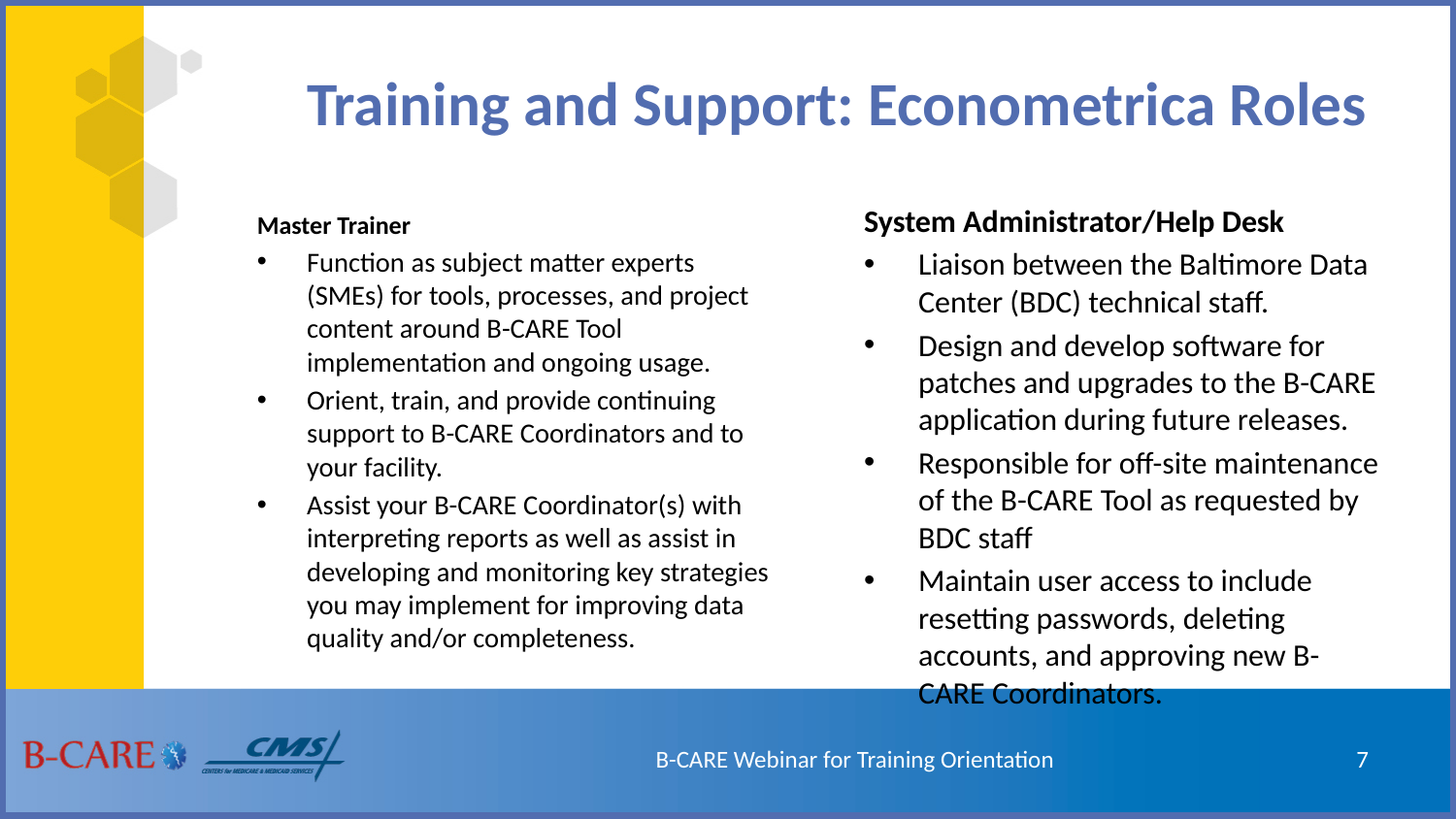

# Training and Support: Econometrica Roles
Master Trainer
Function as subject matter experts (SMEs) for tools, processes, and project content around B-CARE Tool implementation and ongoing usage.
Orient, train, and provide continuing support to B-CARE Coordinators and to your facility.
Assist your B-CARE Coordinator(s) with interpreting reports as well as assist in developing and monitoring key strategies you may implement for improving data quality and/or completeness.

System Administrator/Help Desk
Liaison between the Baltimore Data Center (BDC) technical staff.
Design and develop software for patches and upgrades to the B-CARE application during future releases.
Responsible for off-site maintenance of the B-CARE Tool as requested by BDC staff
Maintain user access to include resetting passwords, deleting accounts, and approving new B-CARE Coordinators.

B-CARE Webinar for Training Orientation
7